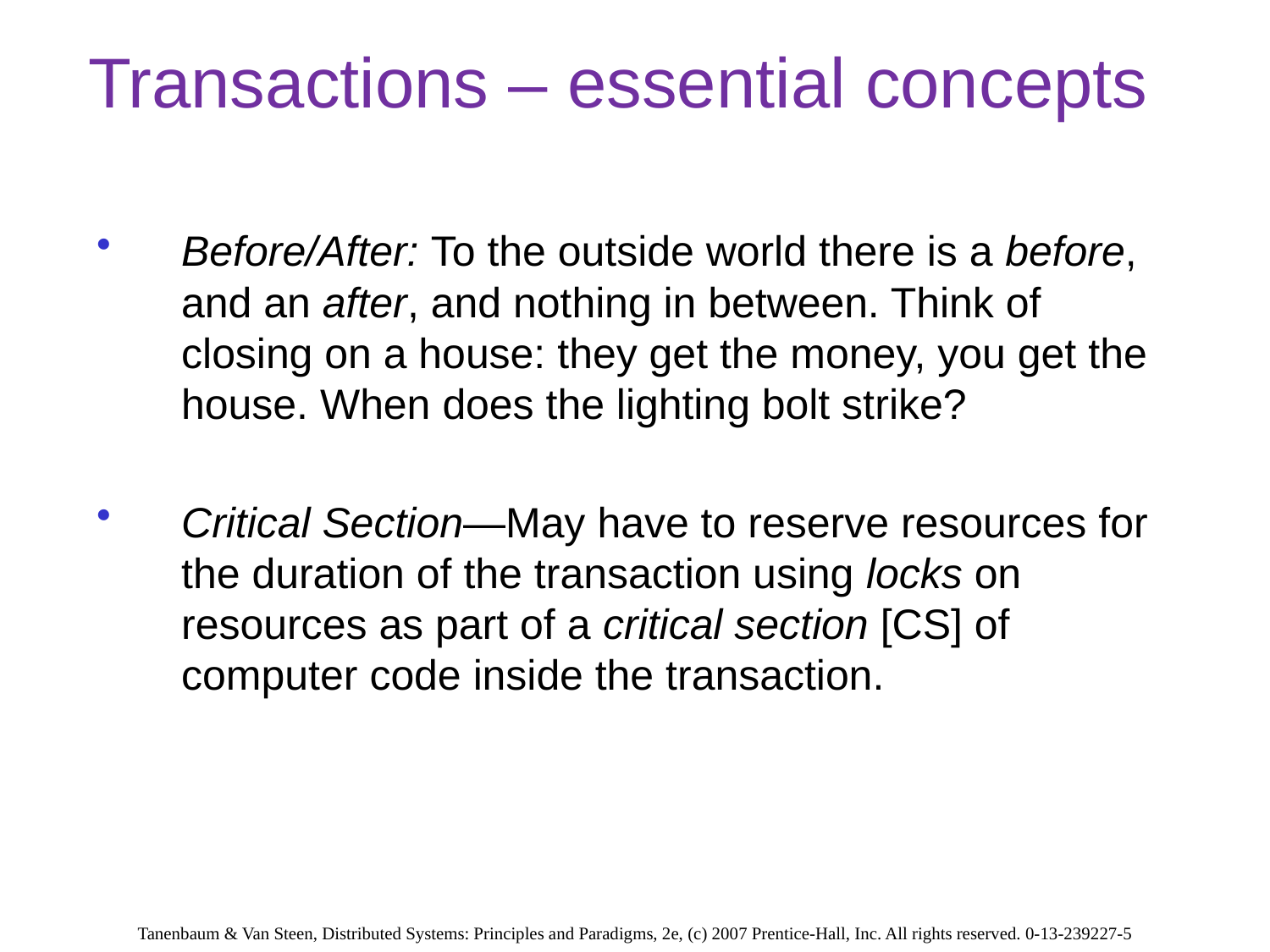

# Transactions – essential concepts

Before/After: To the outside world there is a before, and an after, and nothing in between. Think of closing on a house: they get the money, you get the house. When does the lighting bolt strike?

Critical Section—May have to reserve resources for the duration of the transaction using locks on resources as part of a critical section [CS] of computer code inside the transaction.
Tanenbaum & Van Steen, Distributed Systems: Principles and Paradigms, 2e, (c) 2007 Prentice-Hall, Inc. All rights reserved. 0-13-239227-5